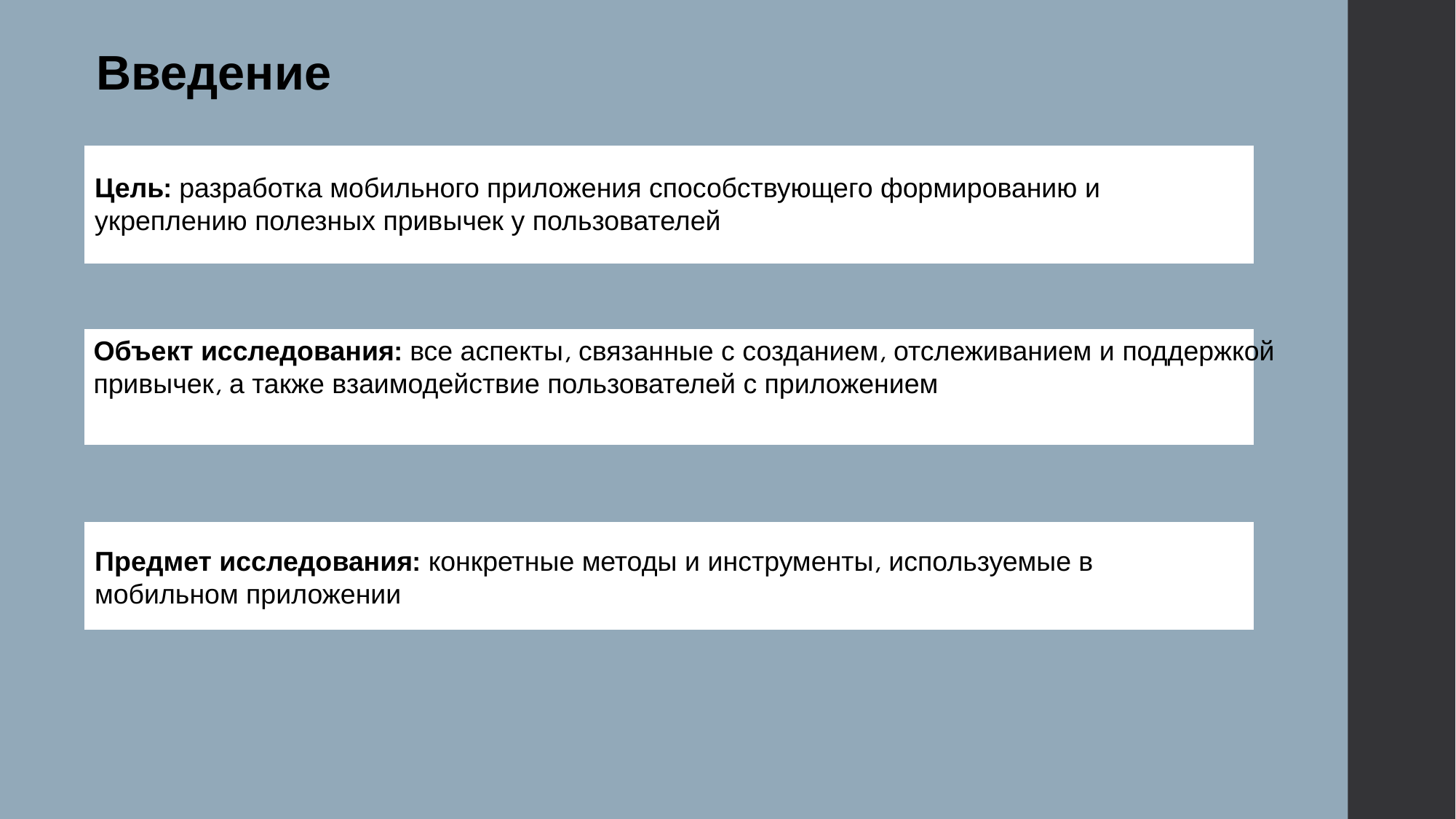

Введение

Цель: разработка мобильного приложения способствующего формированию и укреплению полезных привычек у пользователей
Объект исследования: все аспекты, связанные с созданием, отслеживанием и поддержкой привычек, а также взаимодействие пользователей с приложением

Предмет исследования: конкретные методы и инструменты, используемые в мобильном приложении